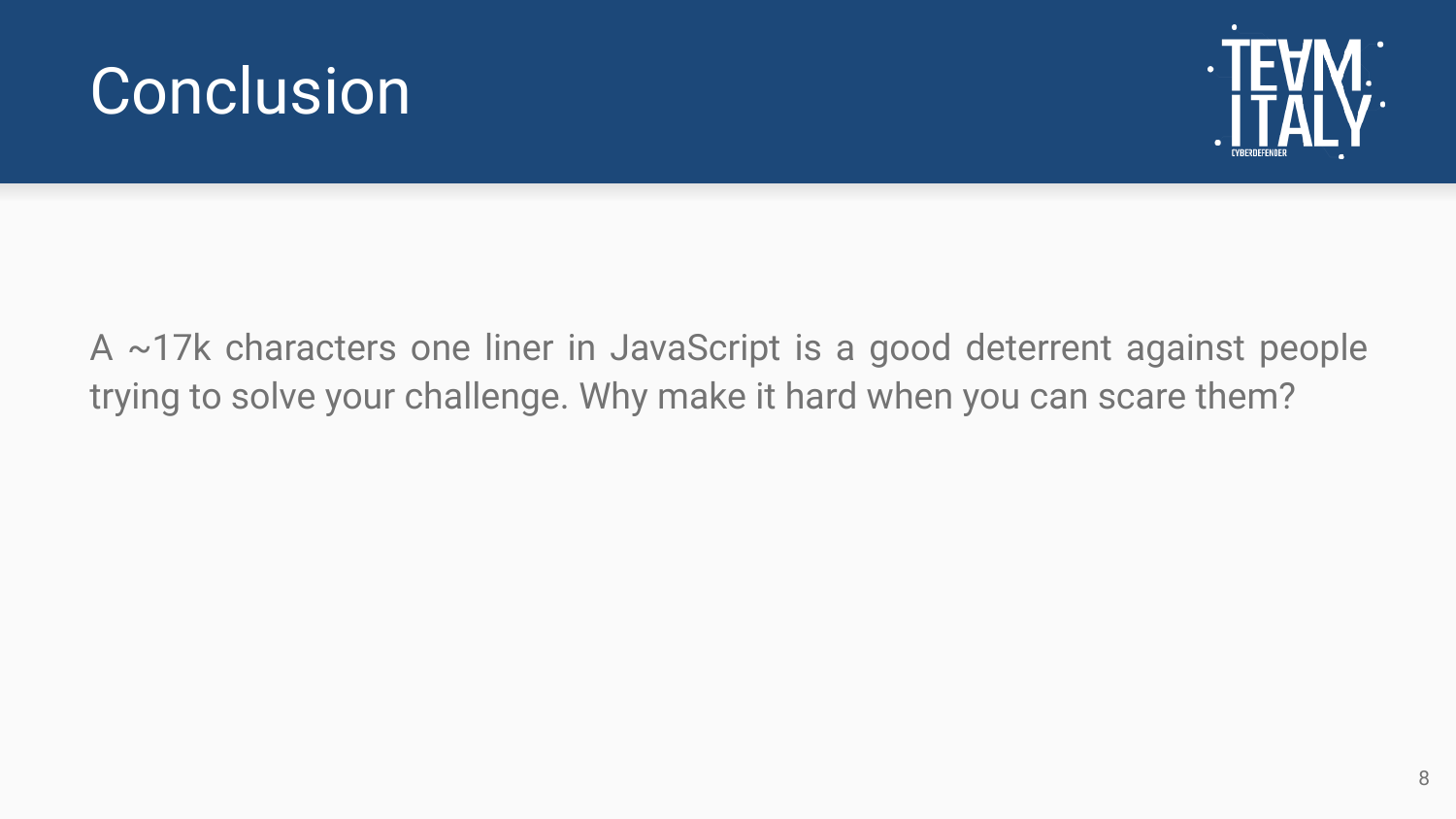

# Conclusion
A ~17k characters one liner in JavaScript is a good deterrent against people trying to solve your challenge. Why make it hard when you can scare them?
8